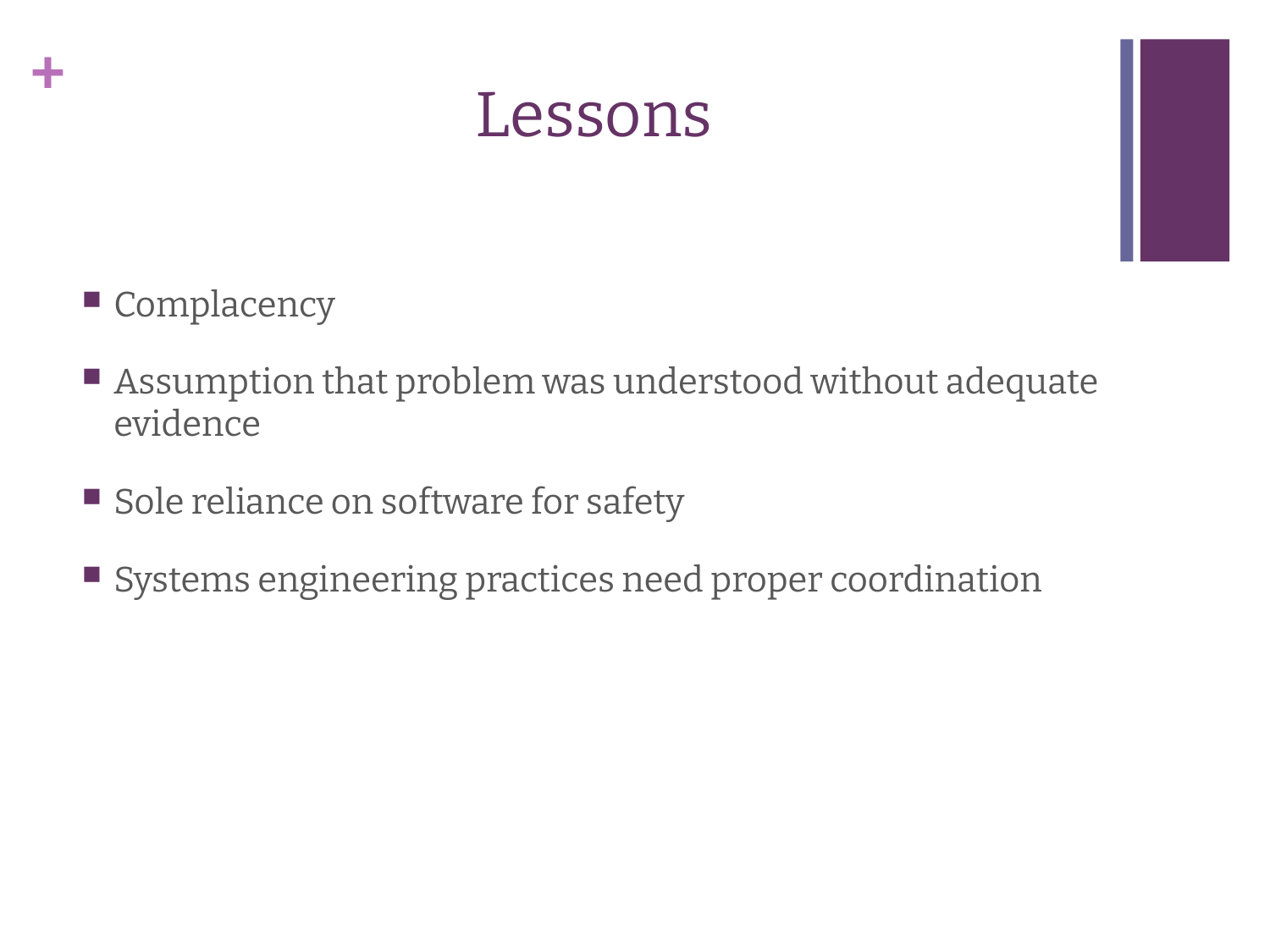

# Lessons
Complacency
Assumption that problem was understood without adequate evidence
Sole reliance on software for safety
Systems engineering practices need proper coordination